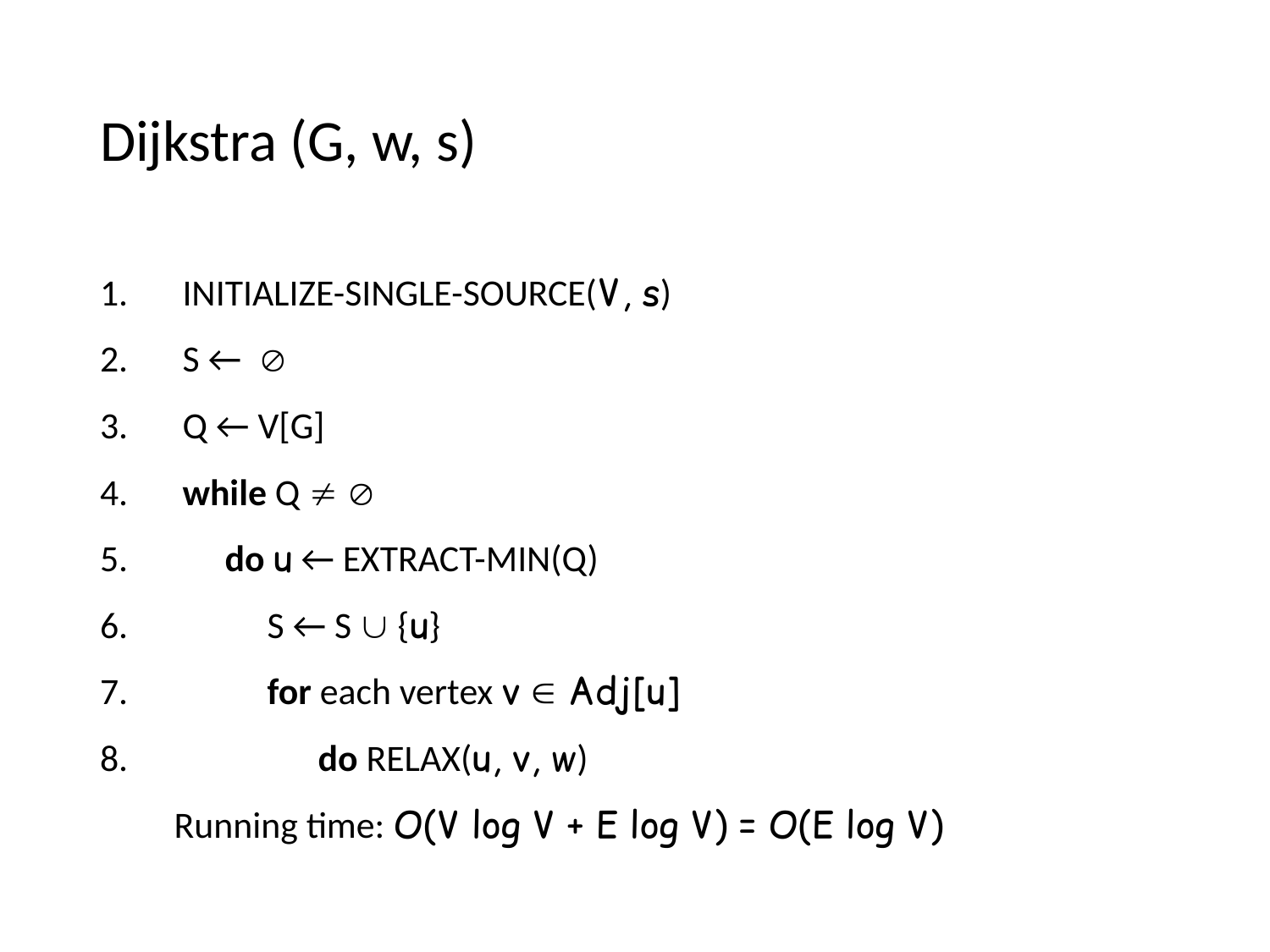

# Dijkstra (G, w, s)
 INITIALIZE-SINGLE-SOURCE(V, s)
 S ←  ∅
 Q ← V[G]
 while Q ≠ ∅
      do u ← EXTRACT-MIN(Q)
           S ← S ∪ {u}
           for each vertex v ∈ Adj[u]
                 do RELAX(u, v, w)
	Running time: O(V log V + E log V) = O(E log V)